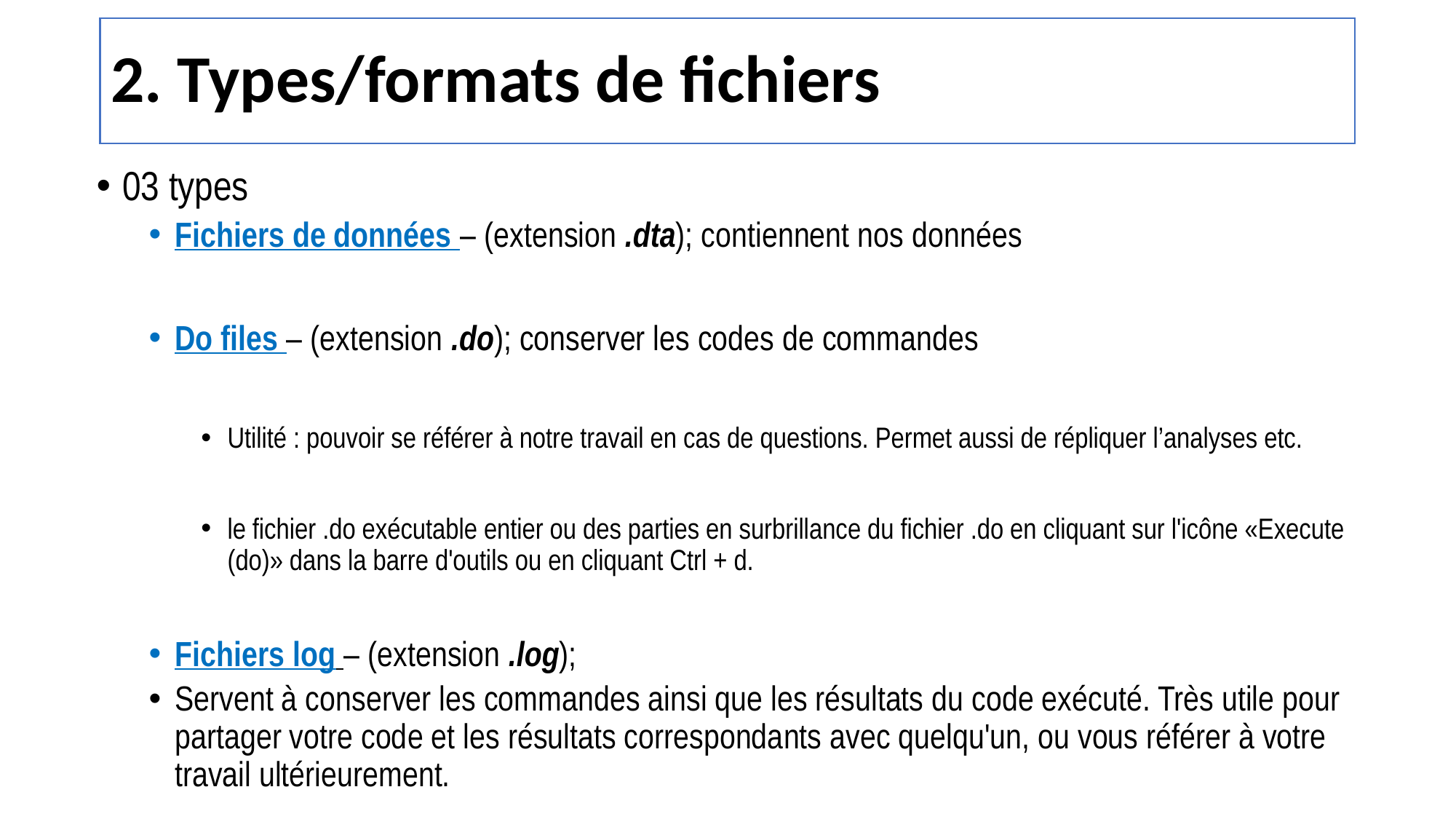

# 2. Types/formats de fichiers
03 types
Fichiers de données – (extension .dta); contiennent nos données

Do files – (extension .do); conserver les codes de commandes

Utilité : pouvoir se référer à notre travail en cas de questions. Permet aussi de répliquer l’analyses etc.

le fichier .do exécutable entier ou des parties en surbrillance du fichier .do en cliquant sur l'icône «Execute (do)» dans la barre d'outils ou en cliquant Ctrl + d.

Fichiers log – (extension .log);
Servent à conserver les commandes ainsi que les résultats du code exécuté. Très utile pour partager votre code et les résultats correspondants avec quelqu'un, ou vous référer à votre travail ultérieurement.